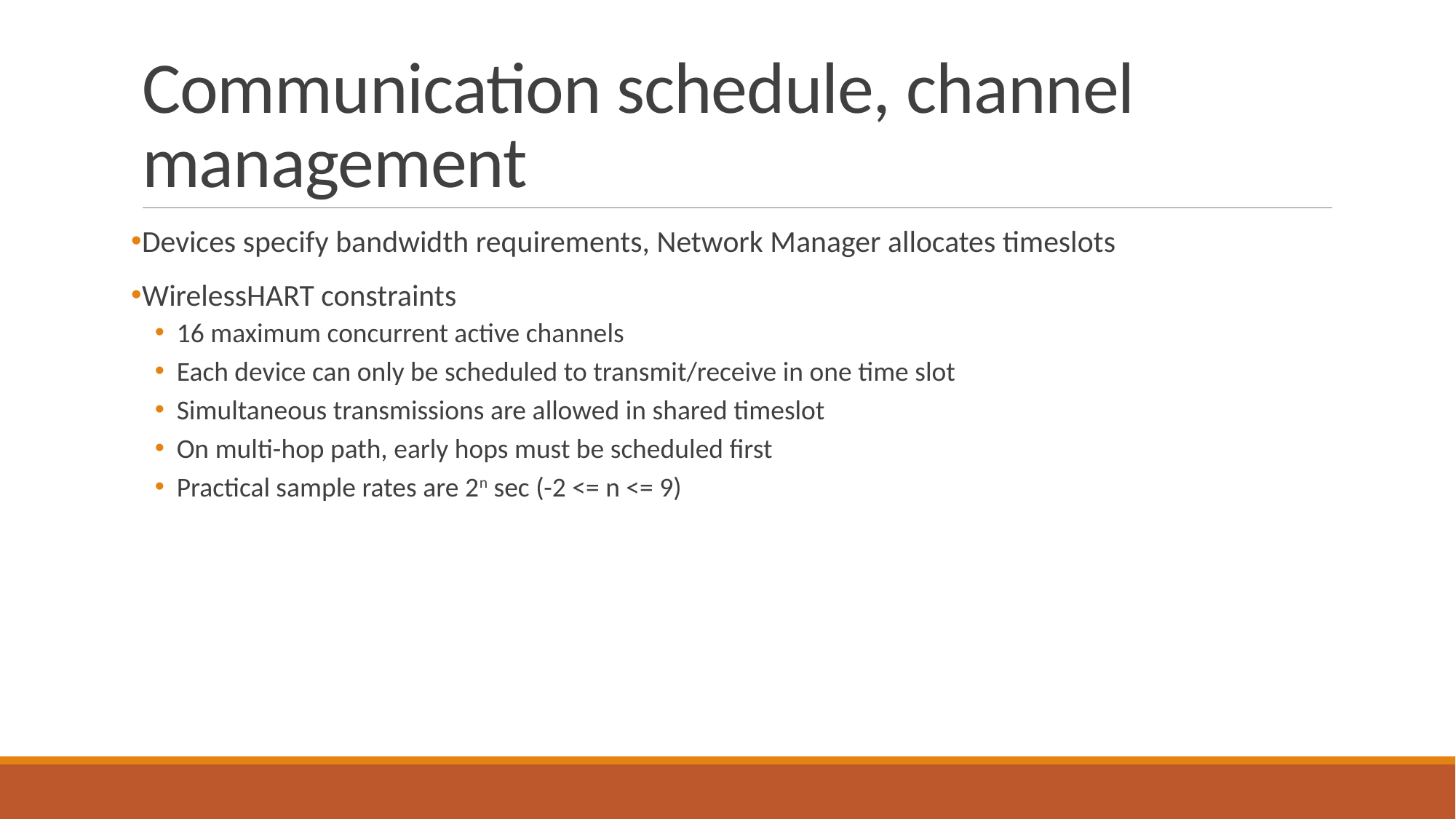

# Communication schedule, channel management
Devices specify bandwidth requirements, Network Manager allocates timeslots
WirelessHART constraints
16 maximum concurrent active channels
Each device can only be scheduled to transmit/receive in one time slot
Simultaneous transmissions are allowed in shared timeslot
On multi-hop path, early hops must be scheduled first
Practical sample rates are 2n sec (-2 <= n <= 9)